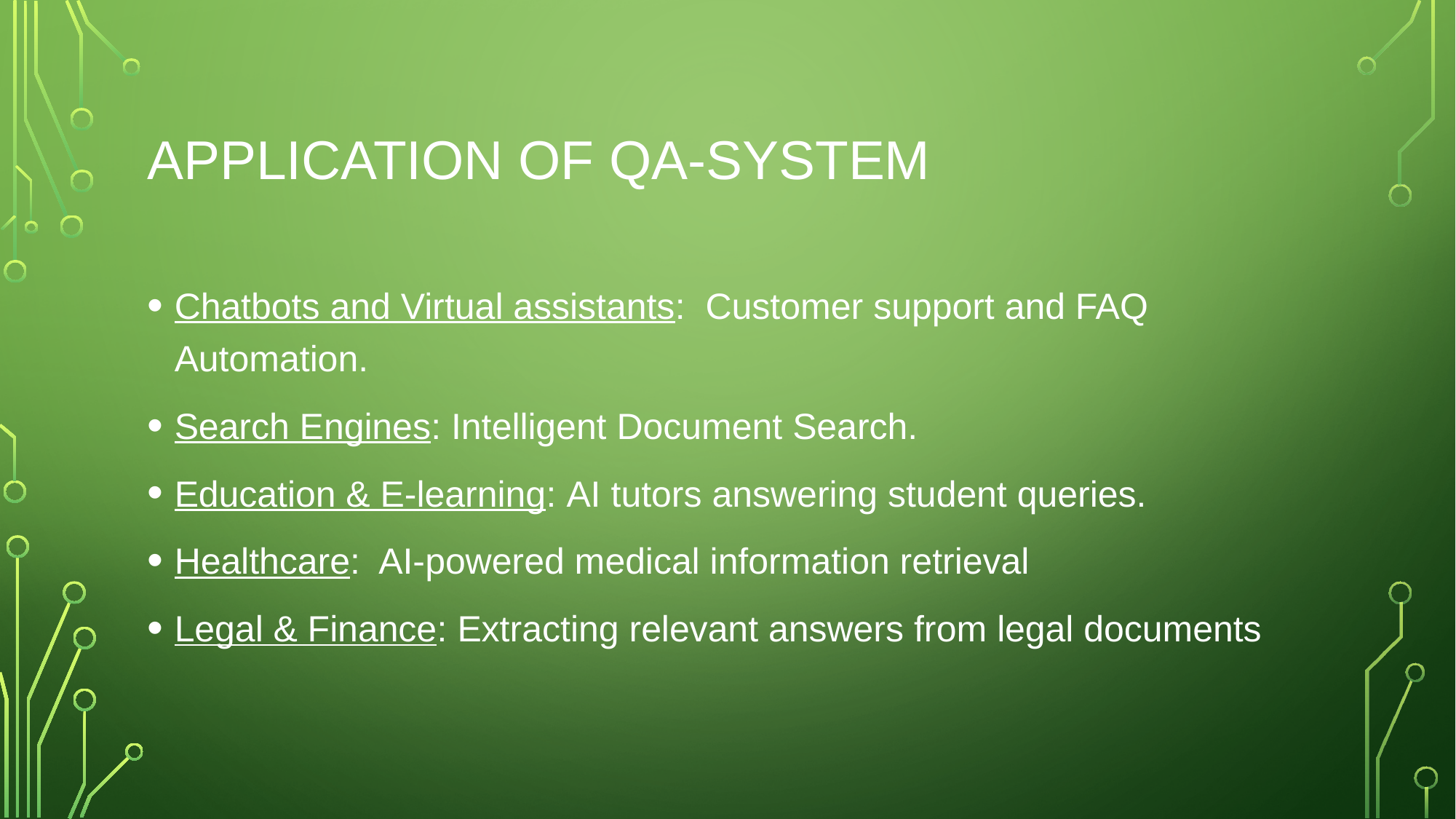

# Application of QA-System
Chatbots and Virtual assistants:  Customer support and FAQ Automation.
Search Engines: Intelligent Document Search.
Education & E-learning: AI tutors answering student queries.
Healthcare:  AI-powered medical information retrieval
Legal & Finance: Extracting relevant answers from legal documents